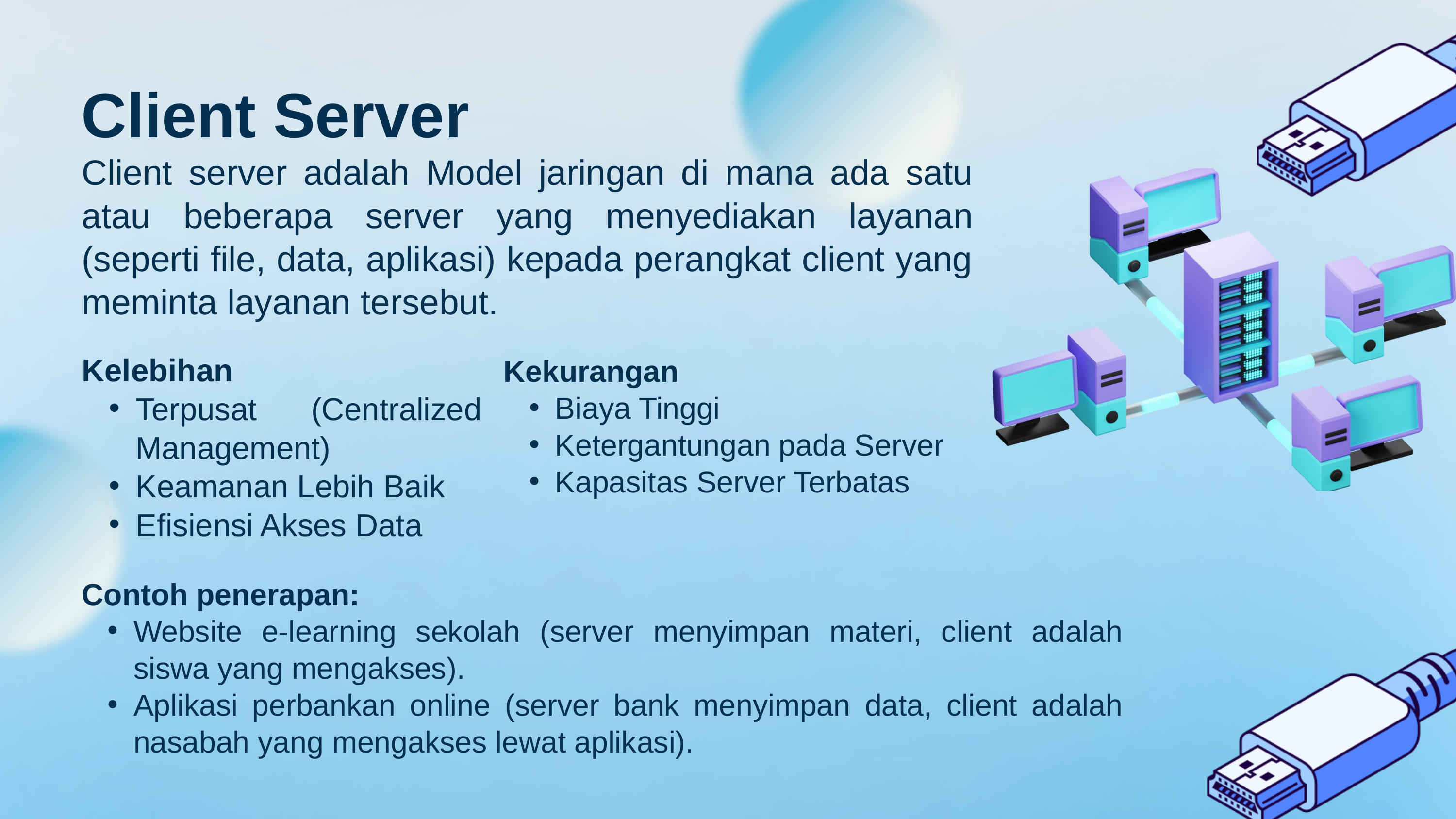

Client Server
Client server adalah Model jaringan di mana ada satu atau beberapa server yang menyediakan layanan (seperti file, data, aplikasi) kepada perangkat client yang meminta layanan tersebut.

Kelebihan
Terpusat (Centralized Management)
Keamanan Lebih Baik
Efisiensi Akses Data
Kekurangan
Biaya Tinggi
Ketergantungan pada Server
Kapasitas Server Terbatas

Contoh penerapan:
Website e-learning sekolah (server menyimpan materi, client adalah siswa yang mengakses).
Aplikasi perbankan online (server bank menyimpan data, client adalah nasabah yang mengakses lewat aplikasi).